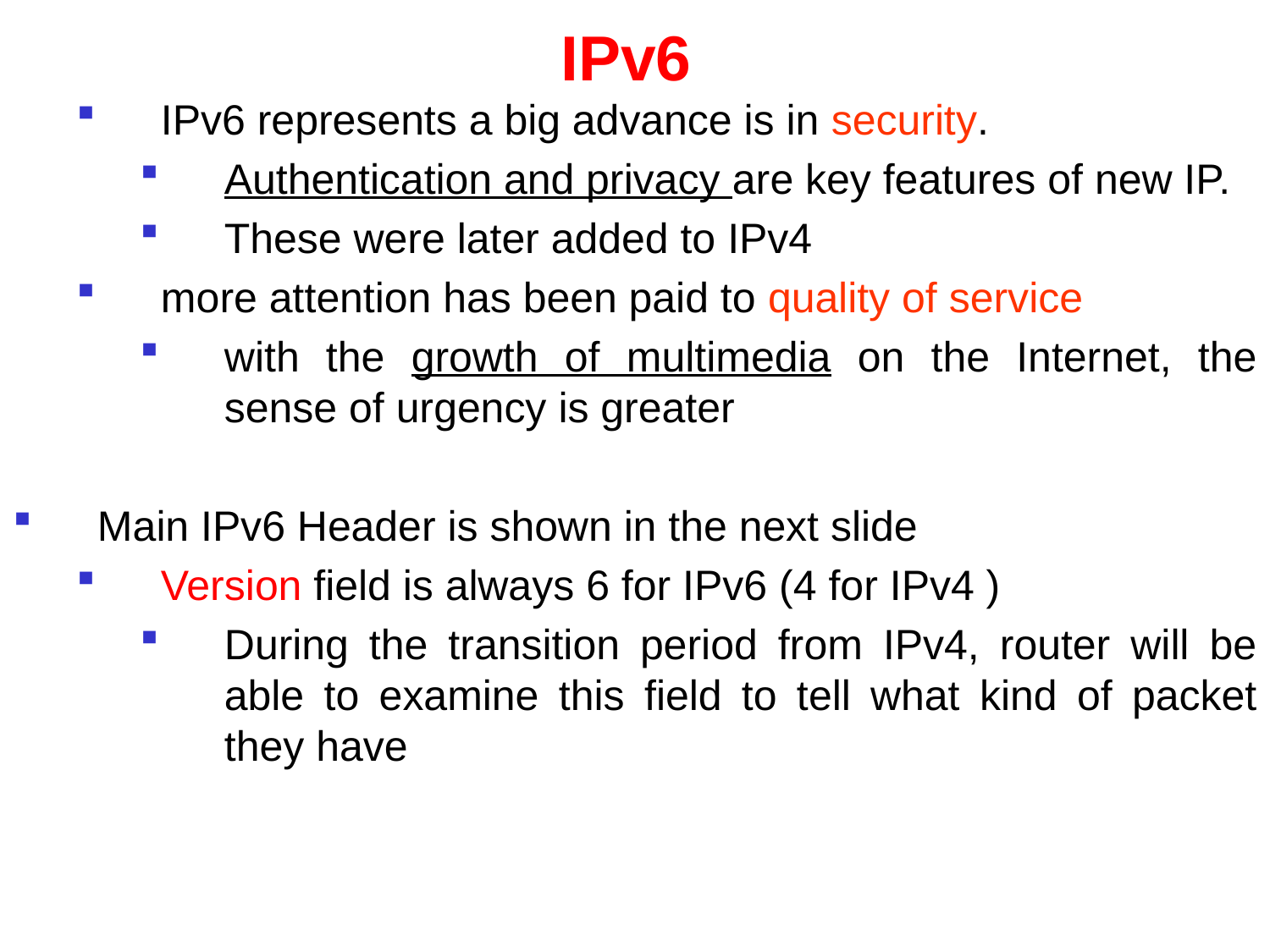

# IPv6
IPv6 represents a big advance is in security.
Authentication and privacy are key features of new IP.
These were later added to IPv4
more attention has been paid to quality of service
with the growth of multimedia on the Internet, the sense of urgency is greater

Main IPv6 Header is shown in the next slide
Version field is always 6 for IPv6 (4 for IPv4 )
During the transition period from IPv4, router will be able to examine this field to tell what kind of packet they have